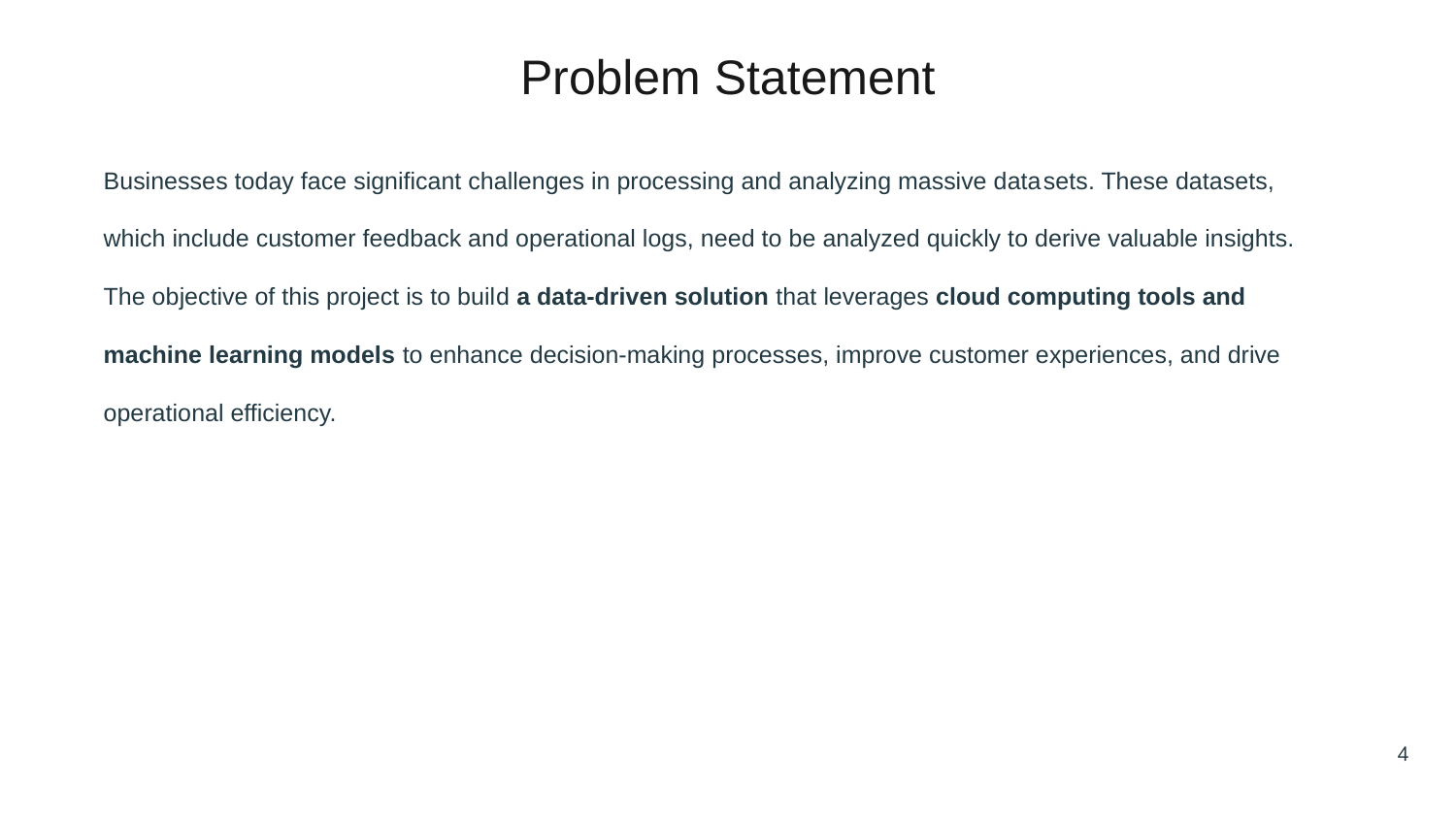

# Problem Statement
Businesses today face significant challenges in processing and analyzing massive datasets. These datasets, which include customer feedback and operational logs, need to be analyzed quickly to derive valuable insights. The objective of this project is to build a data-driven solution that leverages cloud computing tools and machine learning models to enhance decision-making processes, improve customer experiences, and drive operational efficiency.

4